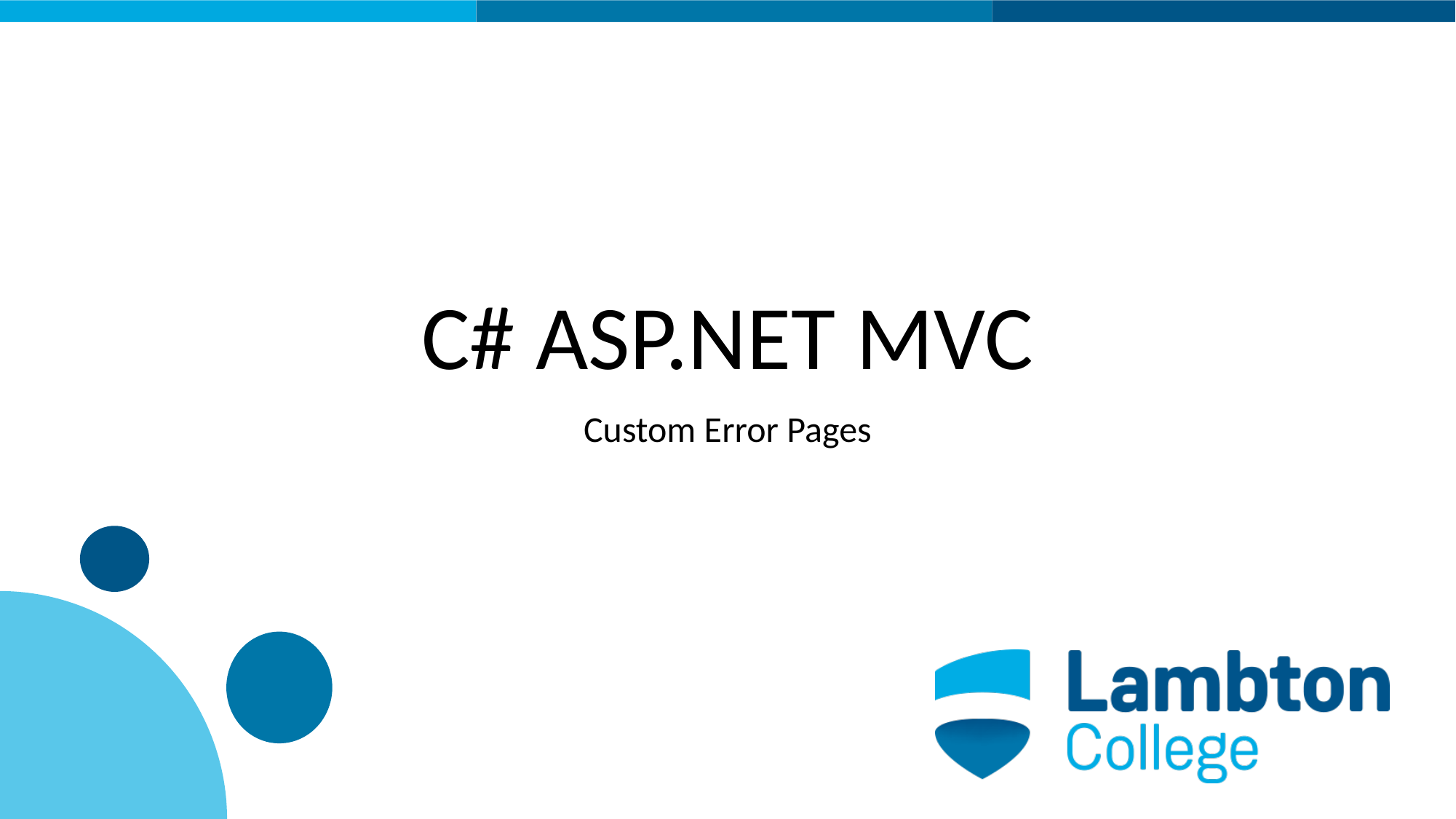

# C# ASP.NET MVC
Custom Error Pages